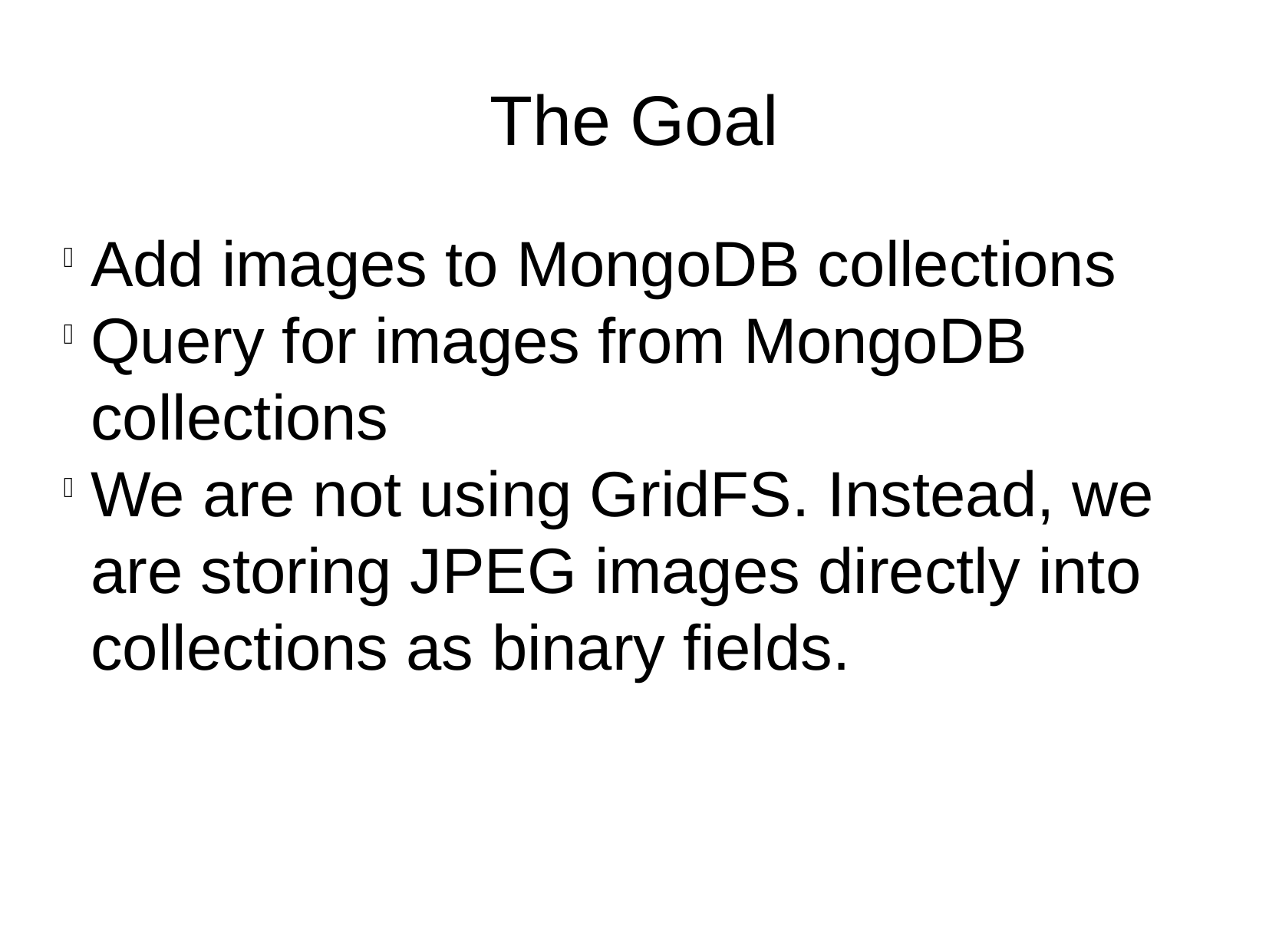

The Goal
Add images to MongoDB collections
Query for images from MongoDB collections
We are not using GridFS. Instead, we are storing JPEG images directly into collections as binary fields.